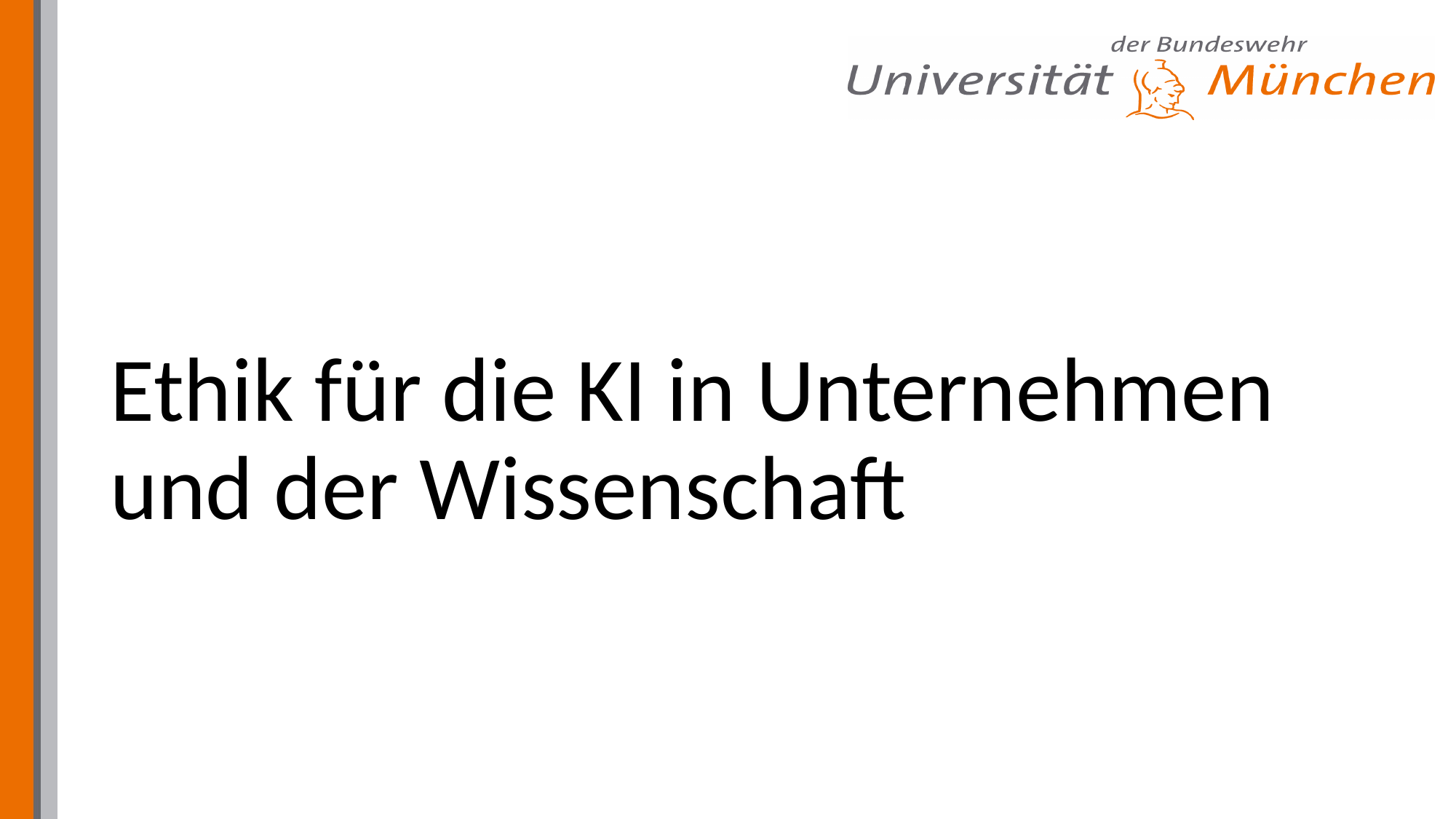

# Ethik für die KI in Unternehmen und der Wissenschaft